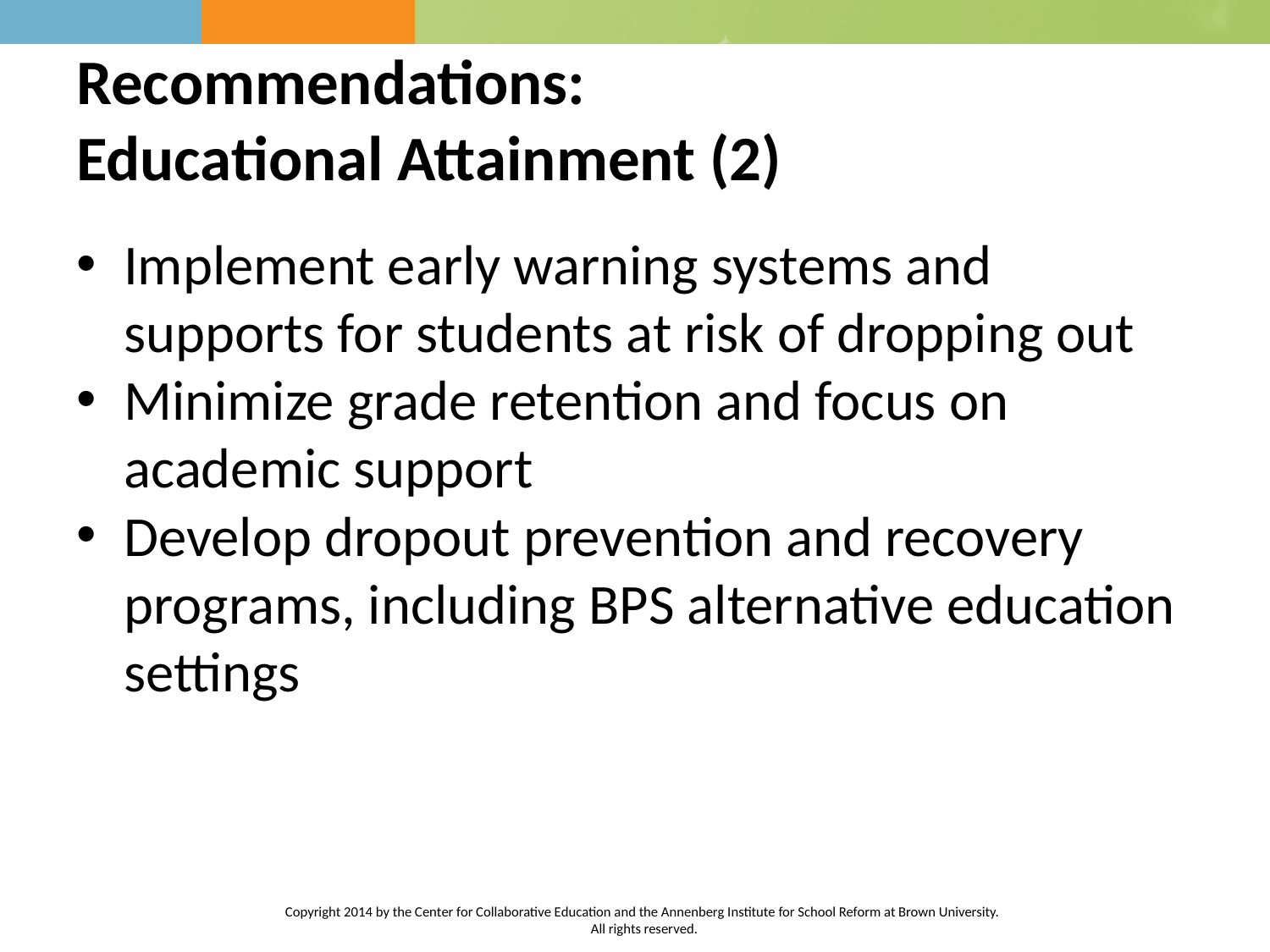

# Recommendations: Educational Attainment (2)
Implement early warning systems and supports for students at risk of dropping out
Minimize grade retention and focus on academic support
Develop dropout prevention and recovery programs, including BPS alternative education settings